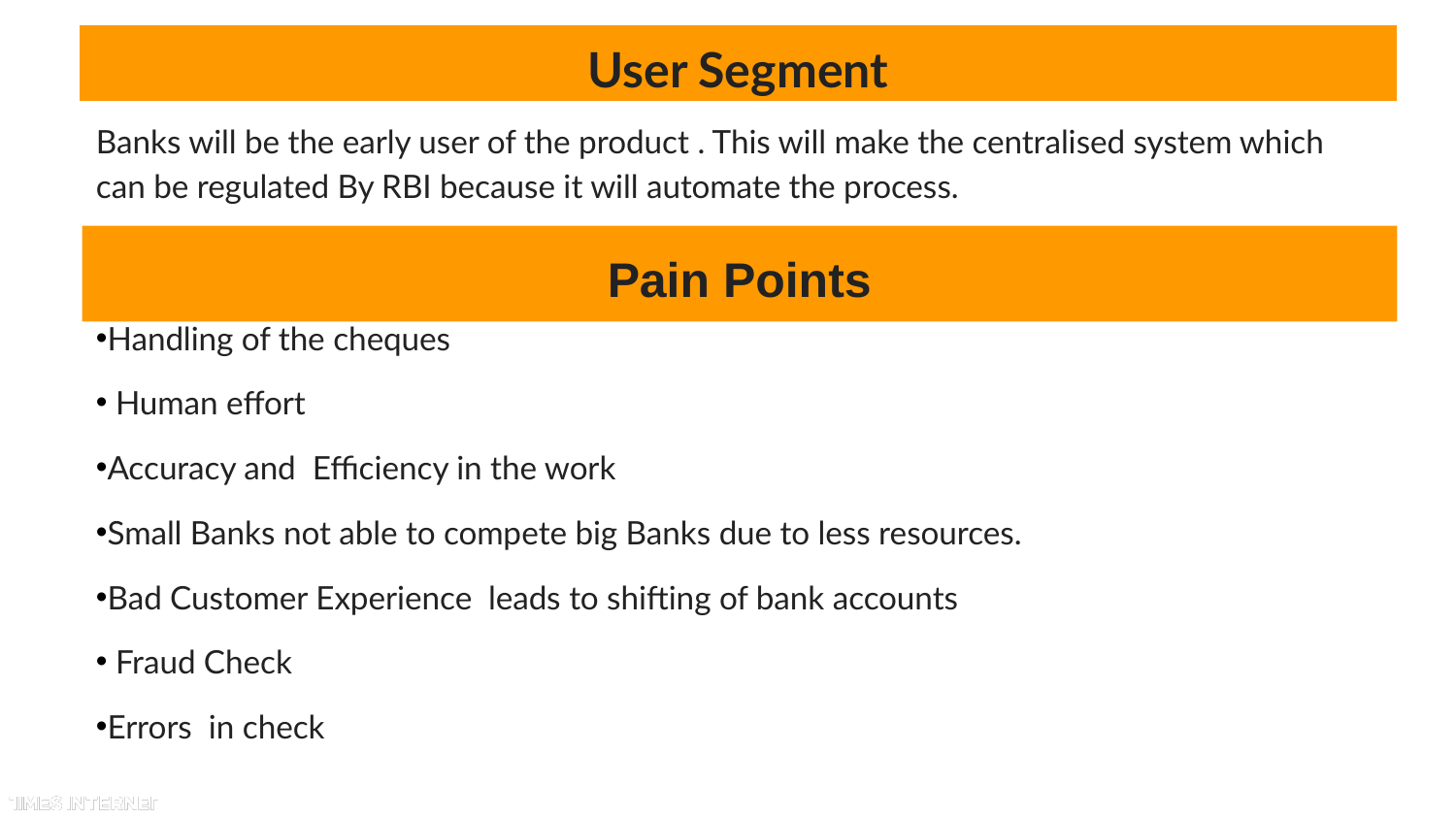

# User Segment
Banks will be the early user of the product . This will make the centralised system which can be regulated By RBI because it will automate the process.

Handling of the cheques
 Human effort
Accuracy and  Efficiency in the work
Small Banks not able to compete big Banks due to less resources.
Bad Customer Experience  leads to shifting of bank accounts
 Fraud Check
Errors  in check

Pain Points